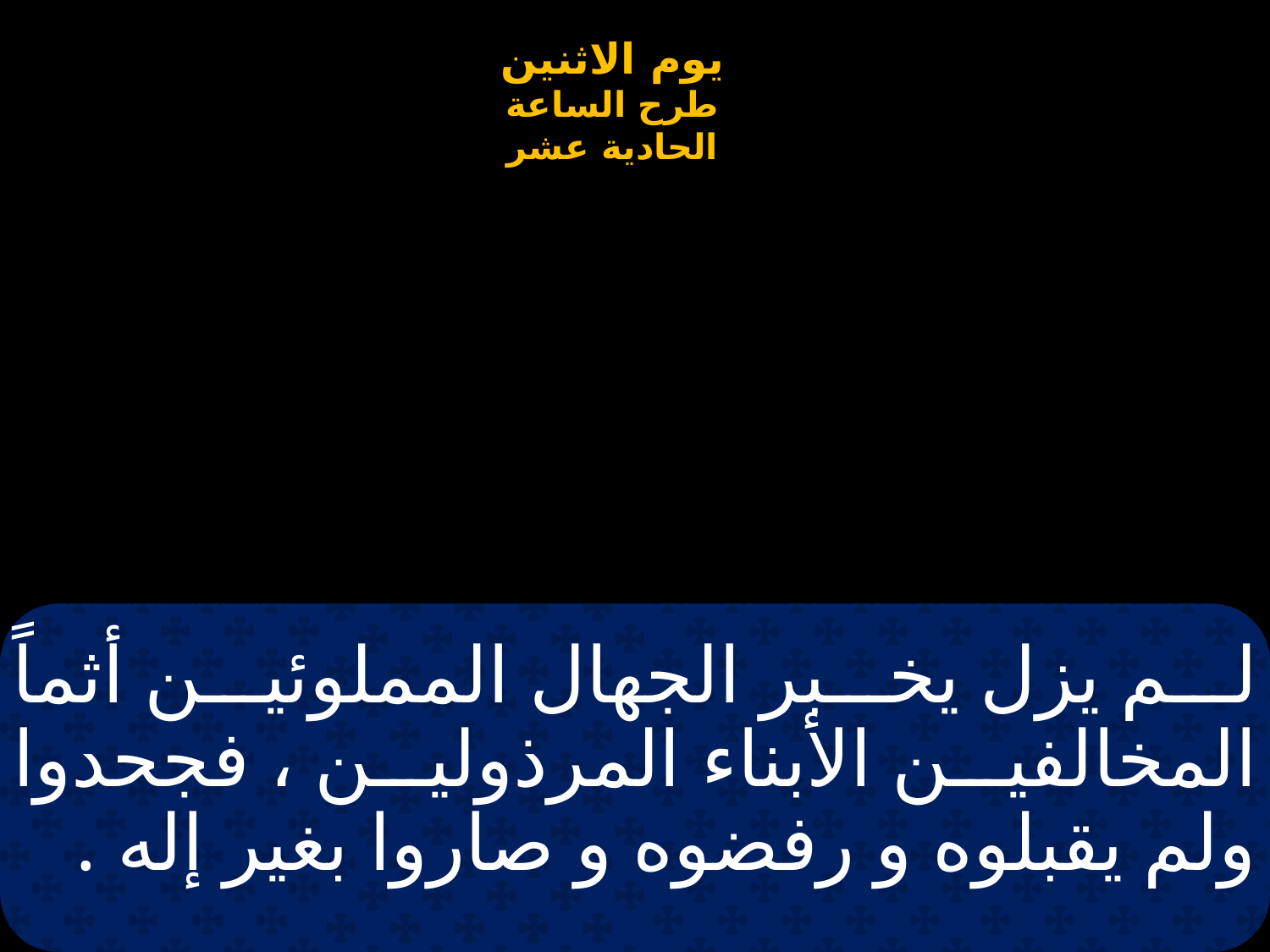

# لم يزل يخبر الجهال المملوئين أثماً المخالفين الأبناء المرذولين ، فجحدوا ولم يقبلوه و رفضوه و صاروا بغير إله .